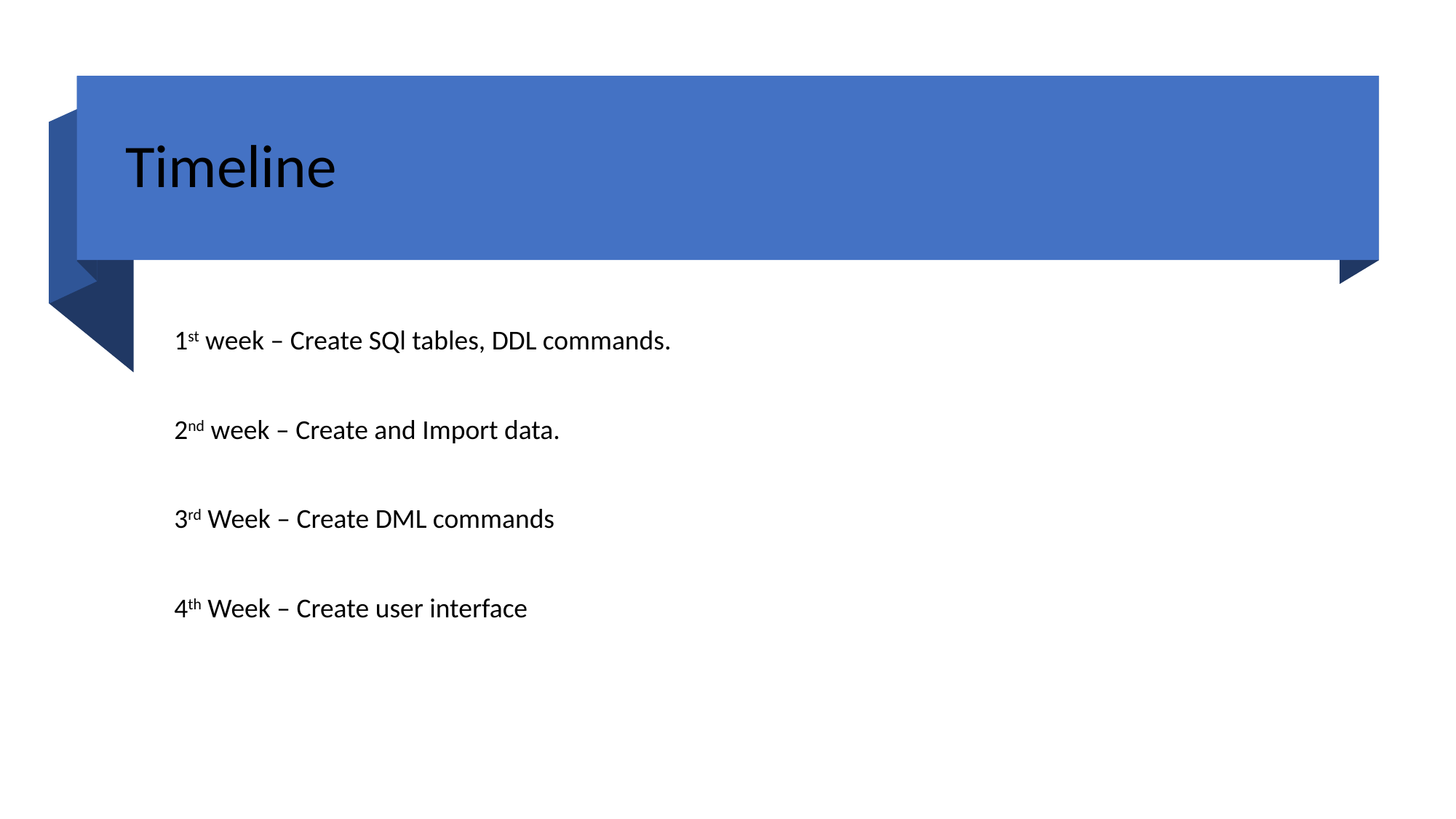

# Timeline

1st week – Create SQl tables, DDL commands.

2nd week – Create and Import data.

3rd Week – Create DML commands

4th Week – Create user interface